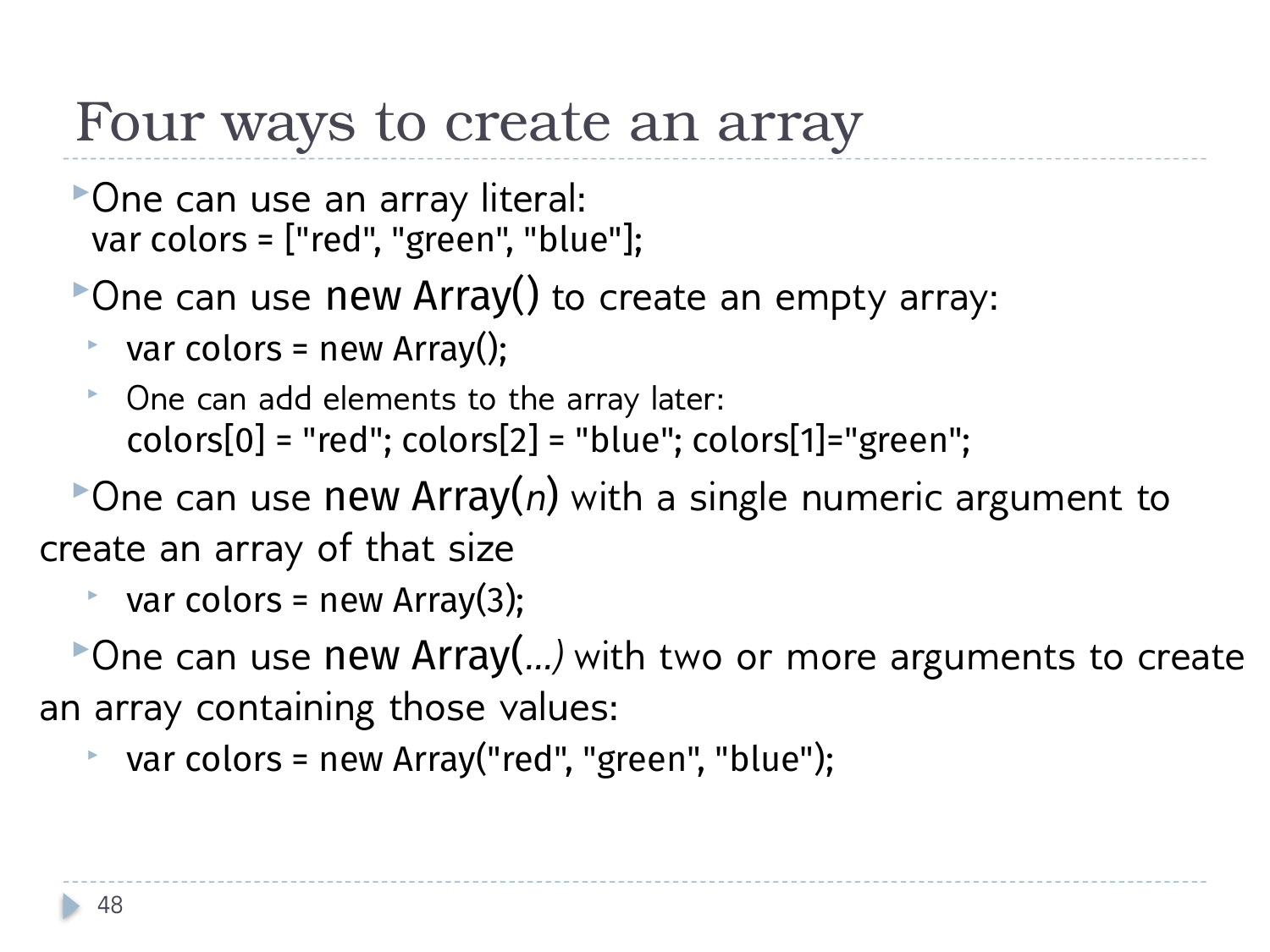

# Four ways to create an array
One can use an array literal:
     var colors = ["red", "green", "blue"];
One can use new Array() to create an empty array:
var colors = new Array();
One can add elements to the array later:
colors[0] = "red"; colors[2] = "blue"; colors[1]="green";
One can use new Array(n) with a single numeric argument to create an array of that size
var colors = new Array(3);
One can use new Array(…) with two or more arguments to create an array containing those values:
var colors = new Array("red", "green", "blue");
48